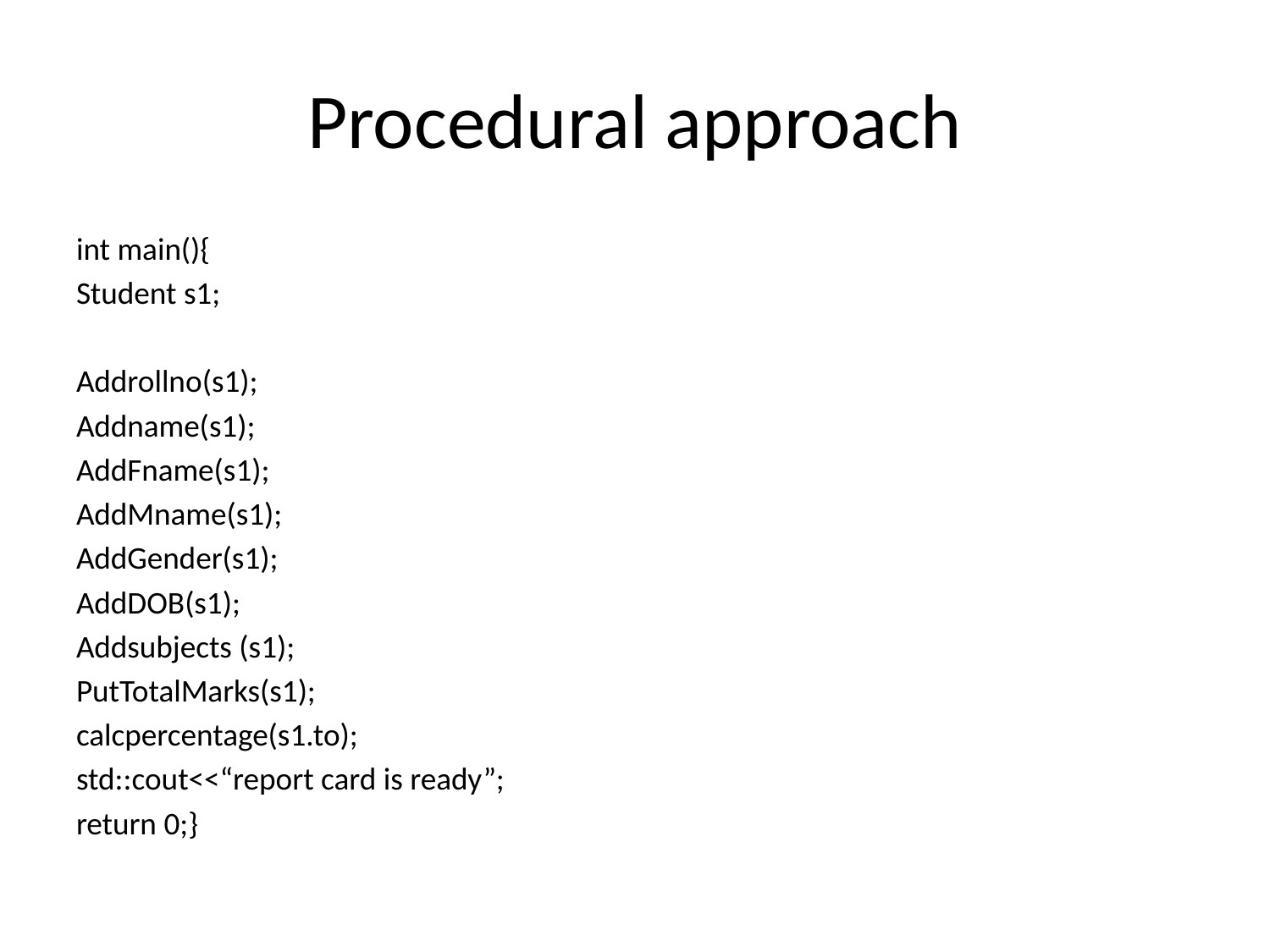

# Procedural approach
int main(){
Student s1;

Addrollno(s1);
Addname(s1);
AddFname(s1);
AddMname(s1);
AddGender(s1);
AddDOB(s1);
Addsubjects (s1);
PutTotalMarks(s1);
calcpercentage(s1.to);
std::cout<<“report card is ready”;
return 0;}